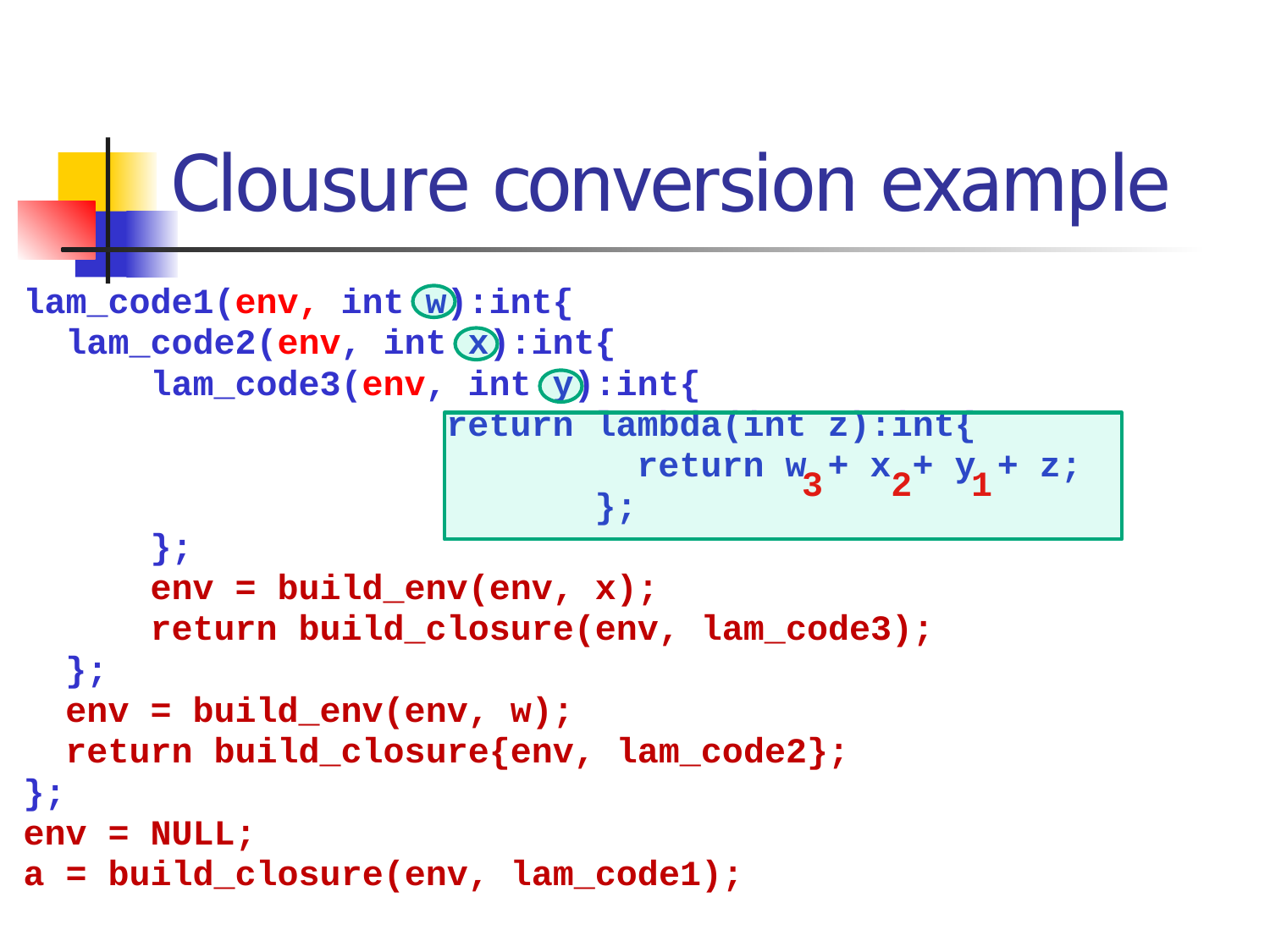

# Clousure conversion example
lam_code1(env, int w):int{
  lam_code2(env, int x):int{
      lam_code3(env, int y):int{
                    return lambda(int z):int{
                             return w + x + y + z;
                           };
      };
      env = build_env(env, x);
      return build_closure(env, lam_code3);
  };
  env = build_env(env, w);
  return build_closure{env, lam_code2};
};
env = NULL;
a = build_closure(env, lam_code1);

3
2
1